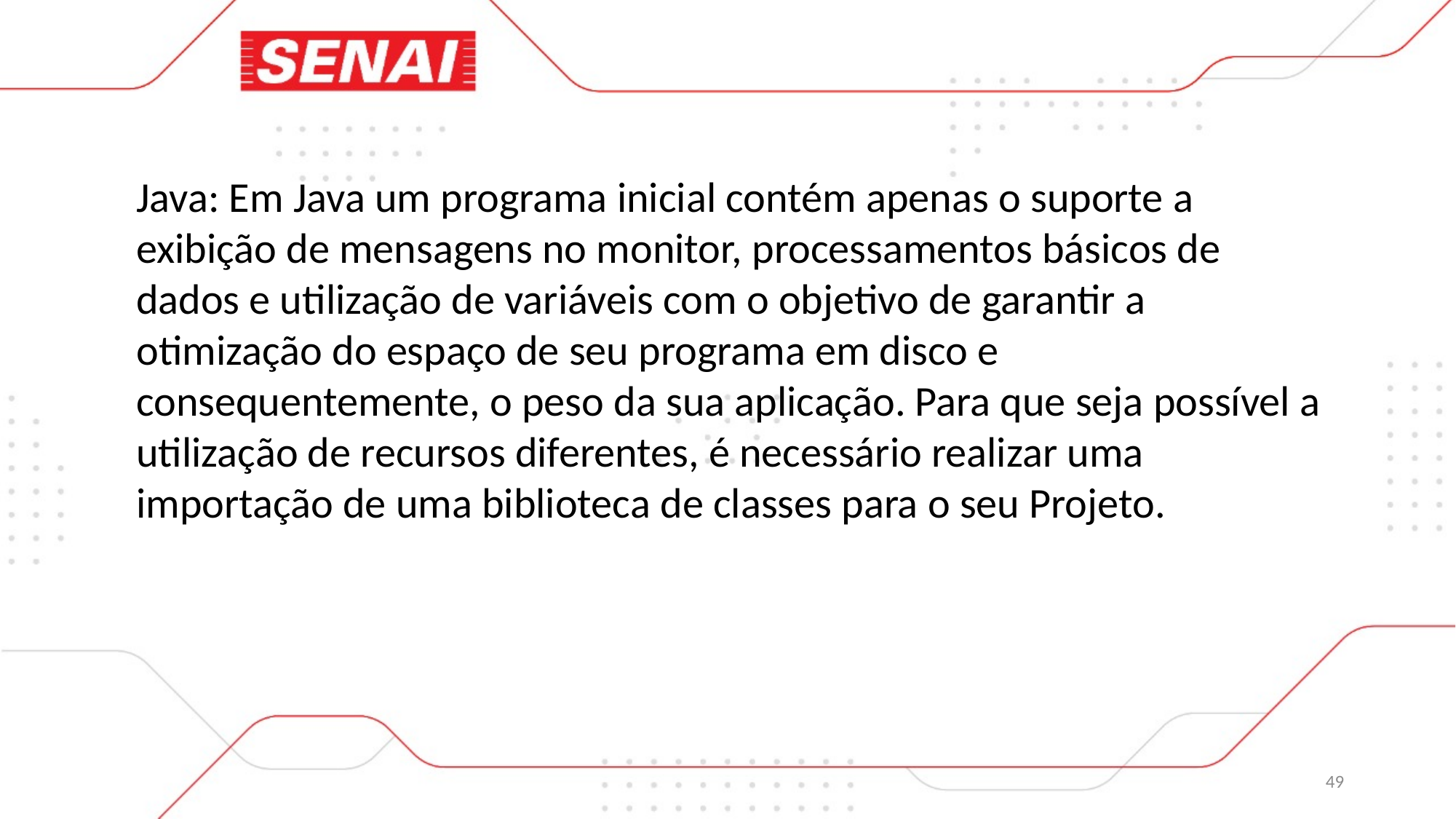

Java: Em Java um programa inicial contém apenas o suporte a exibição de mensagens no monitor, processamentos básicos de dados e utilização de variáveis com o objetivo de garantir a otimização do espaço de seu programa em disco e consequentemente, o peso da sua aplicação. Para que seja possível a utilização de recursos diferentes, é necessário realizar uma importação de uma biblioteca de classes para o seu Projeto.
49